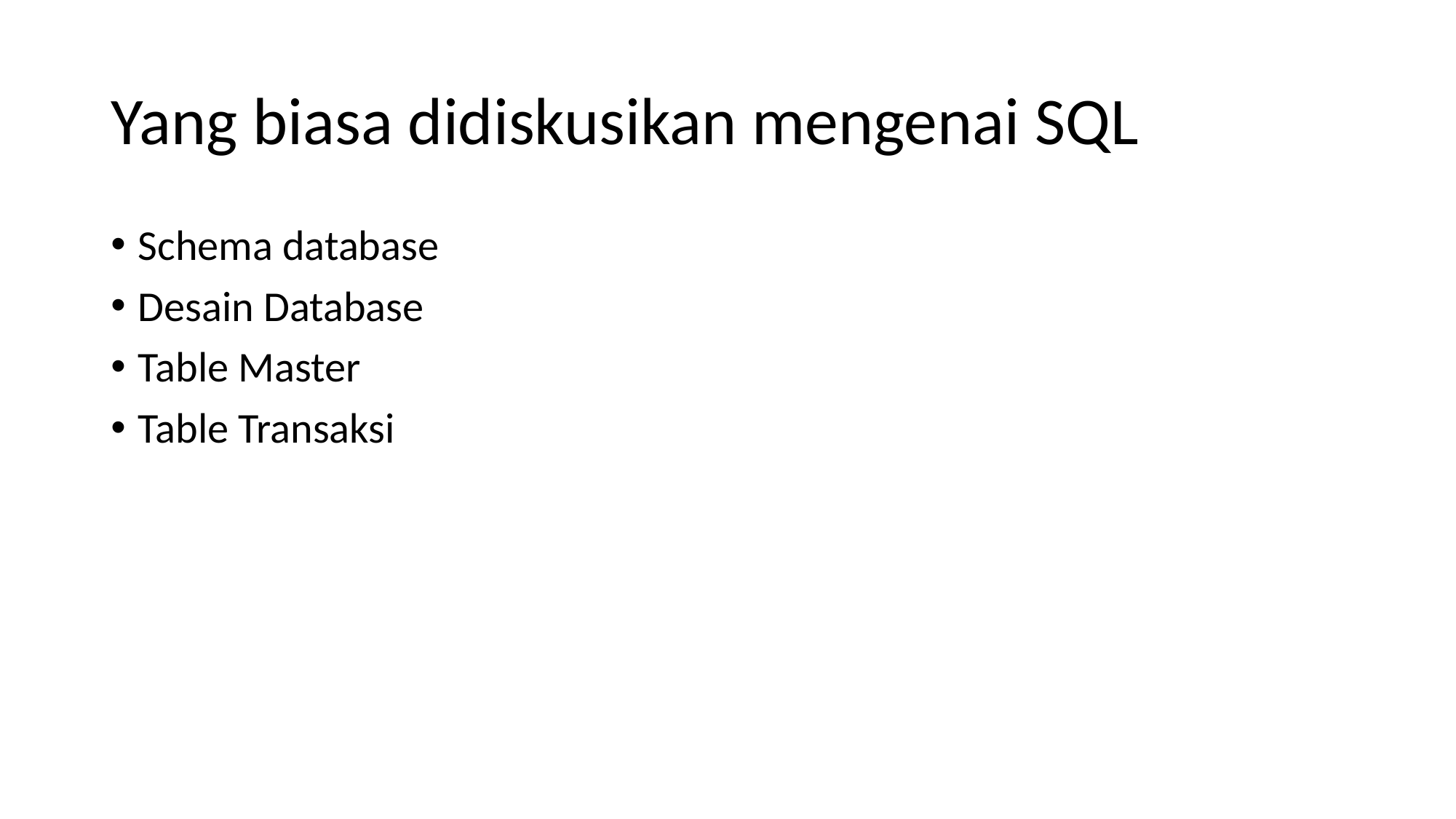

# Yang biasa didiskusikan mengenai SQL
Schema database
Desain Database
Table Master
Table Transaksi